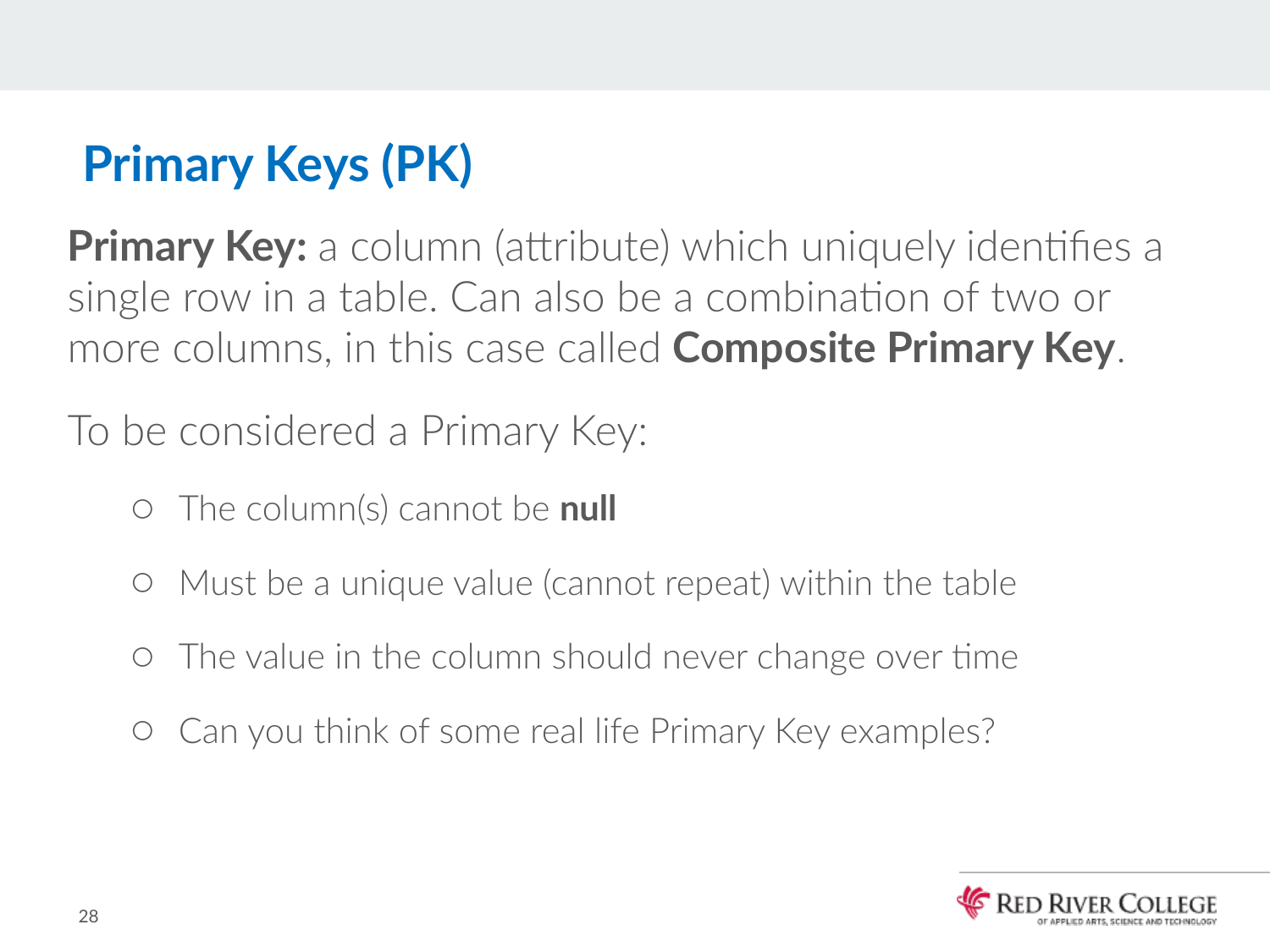

# Primary Keys (PK)
Primary Key: a column (attribute) which uniquely identifies a single row in a table. Can also be a combination of two or more columns, in this case called Composite Primary Key.
To be considered a Primary Key:
The column(s) cannot be null
Must be a unique value (cannot repeat) within the table
The value in the column should never change over time
Can you think of some real life Primary Key examples?
28